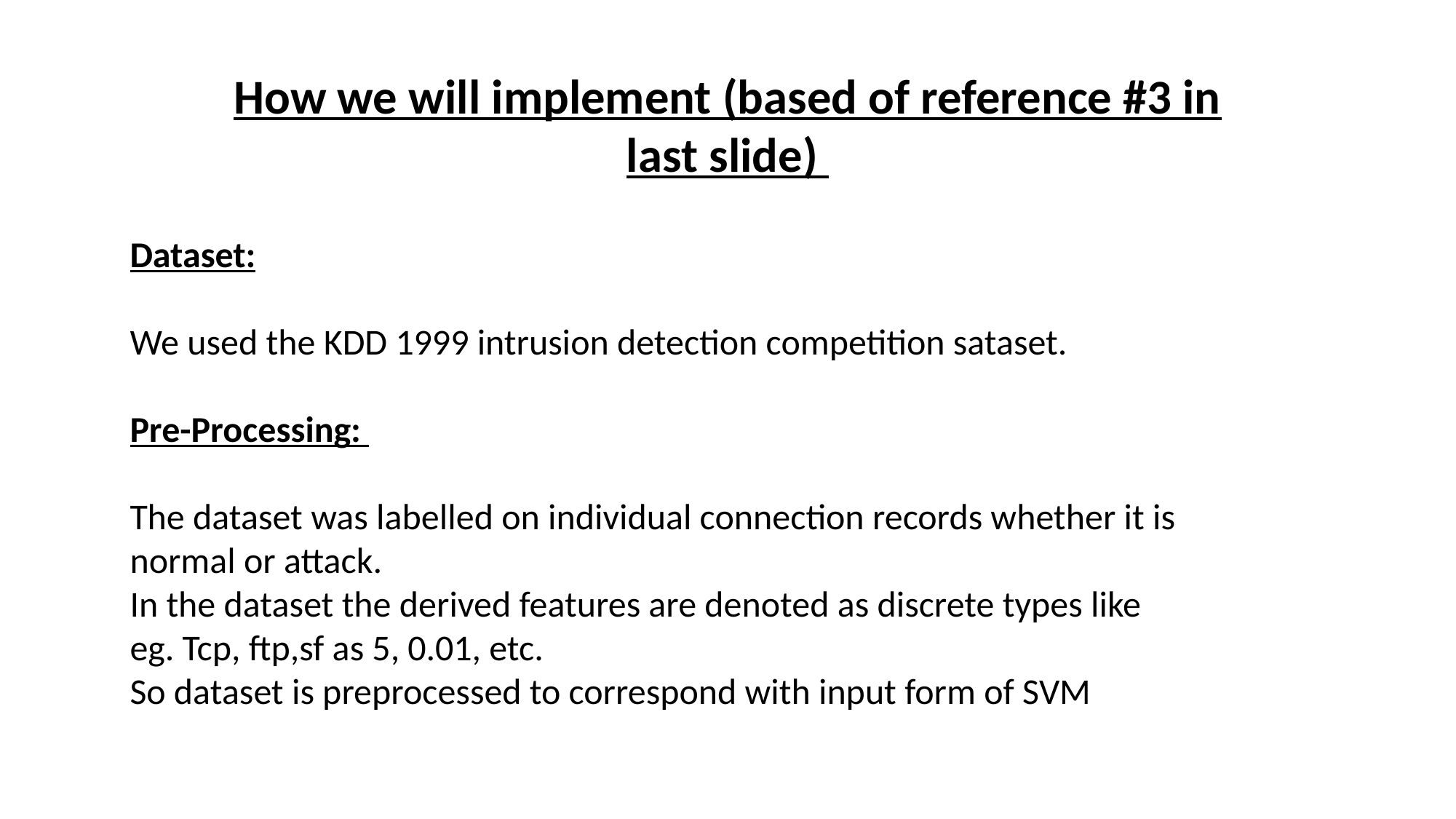

How we will implement (based of reference #3 in last slide)
Dataset:

We used the KDD 1999 intrusion detection competition sataset.

Pre-Processing:

The dataset was labelled on individual connection records whether it is normal or attack.
In the dataset the derived features are denoted as discrete types like eg. Tcp, ftp,sf as 5, 0.01, etc.
So dataset is preprocessed to correspond with input form of SVM